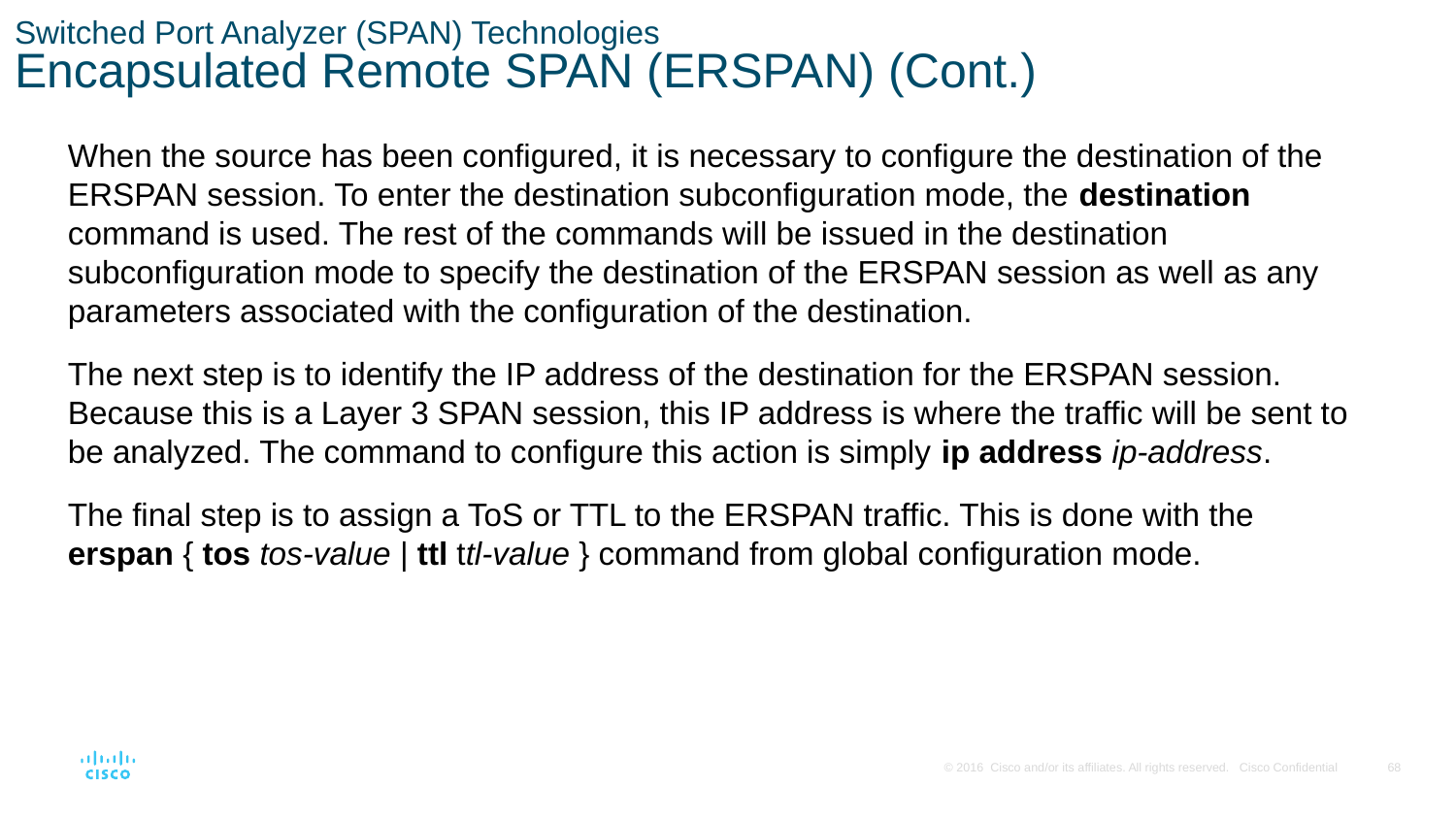

# Switched Port Analyzer (SPAN) Technologies Encapsulated Remote SPAN (ERSPAN) (Cont.)
When the source has been configured, it is necessary to configure the destination of the ERSPAN session. To enter the destination subconfiguration mode, the destination command is used. The rest of the commands will be issued in the destination subconfiguration mode to specify the destination of the ERSPAN session as well as any parameters associated with the configuration of the destination.
The next step is to identify the IP address of the destination for the ERSPAN session. Because this is a Layer 3 SPAN session, this IP address is where the traffic will be sent to be analyzed. The command to configure this action is simply ip address ip-address.
The final step is to assign a ToS or TTL to the ERSPAN traffic. This is done with the erspan { tos tos-value | ttl ttl-value } command from global configuration mode.